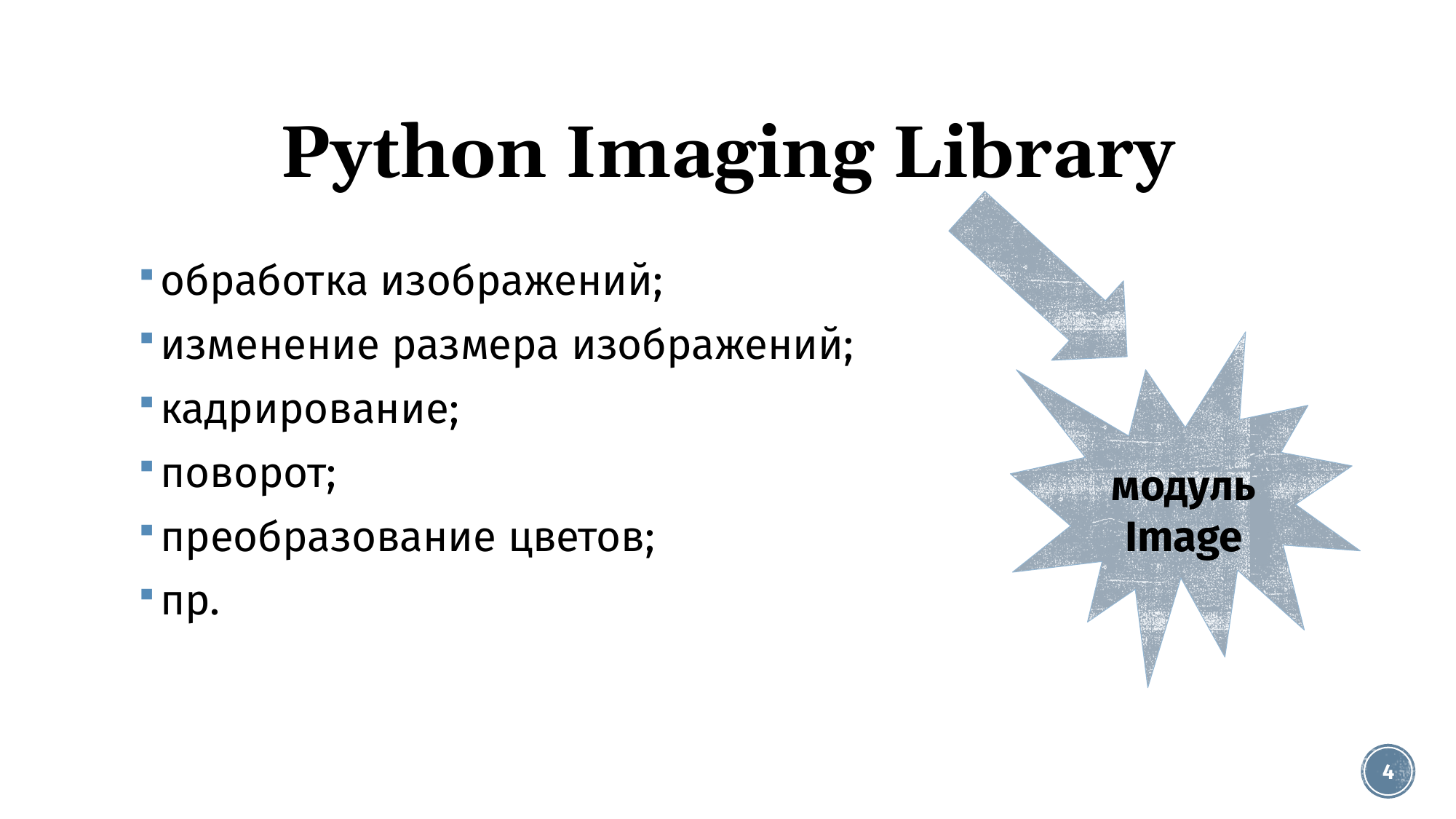

# Python Imaging Library

обработка изображений;
изменение размера изображений;
кадрирование;
поворот;
преобразование цветов;
пр.

модуль
Image
4